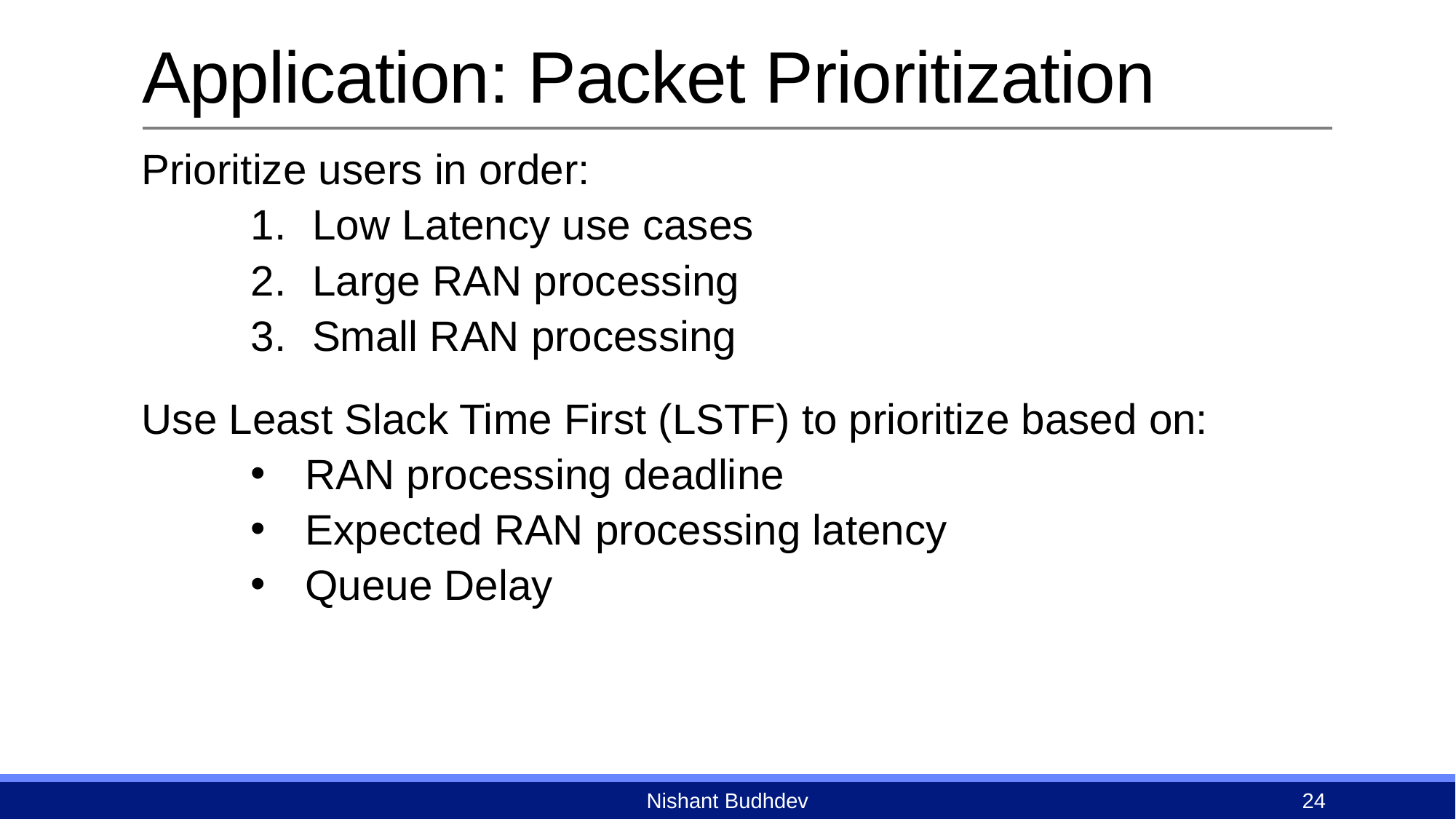

# Application: Packet Prioritization

Prioritize users in order:
Low Latency use cases
Large RAN processing
Small RAN processing
Use Least Slack Time First (LSTF) to prioritize based on:
RAN processing deadline
Expected RAN processing latency
Queue Delay
Nishant Budhdev
24